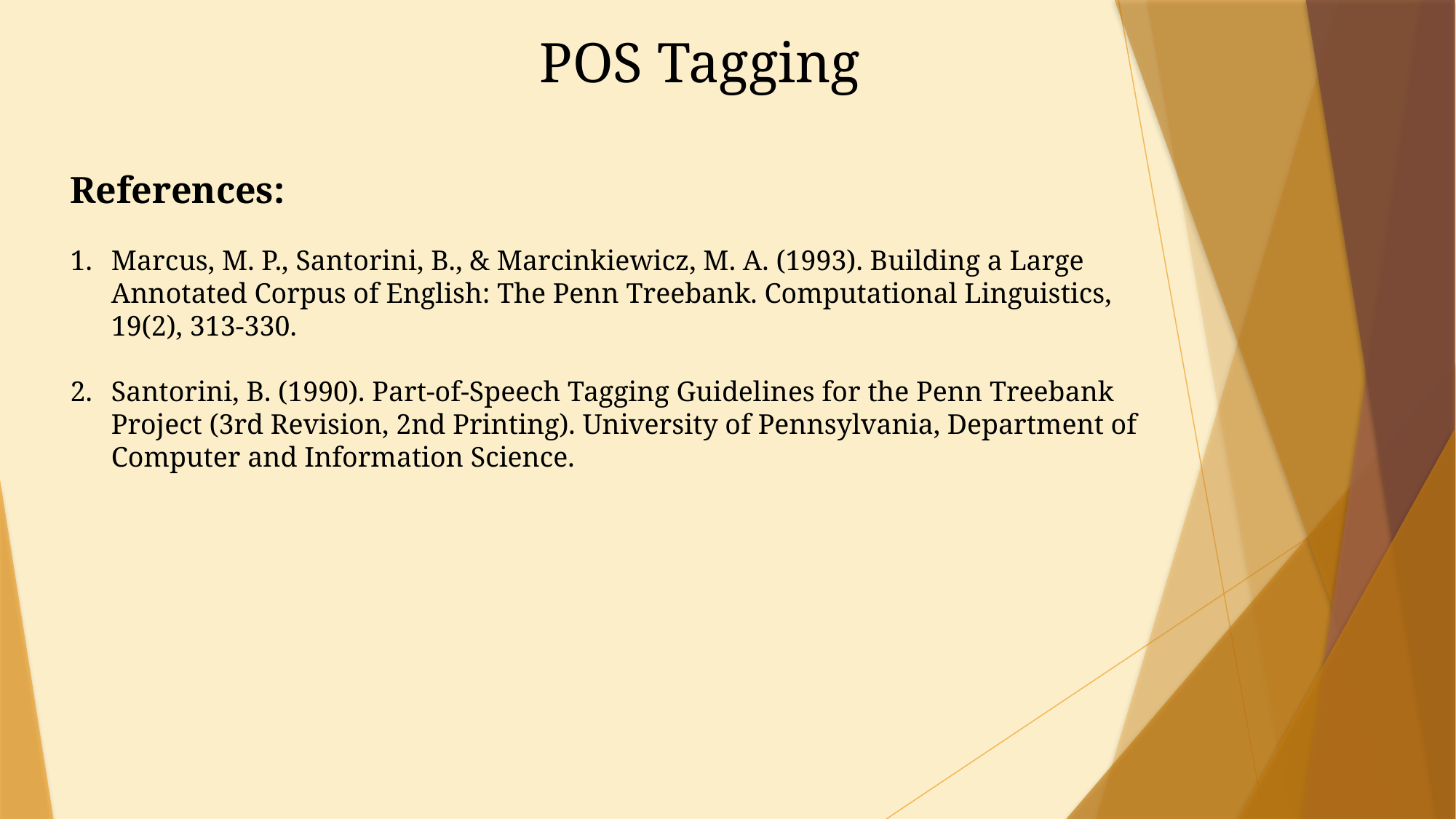

POS Tagging
References:

Marcus, M. P., Santorini, B., & Marcinkiewicz, M. A. (1993). Building a Large Annotated Corpus of English: The Penn Treebank. Computational Linguistics, 19(2), 313-330.

Santorini, B. (1990). Part-of-Speech Tagging Guidelines for the Penn Treebank Project (3rd Revision, 2nd Printing). University of Pennsylvania, Department of Computer and Information Science.